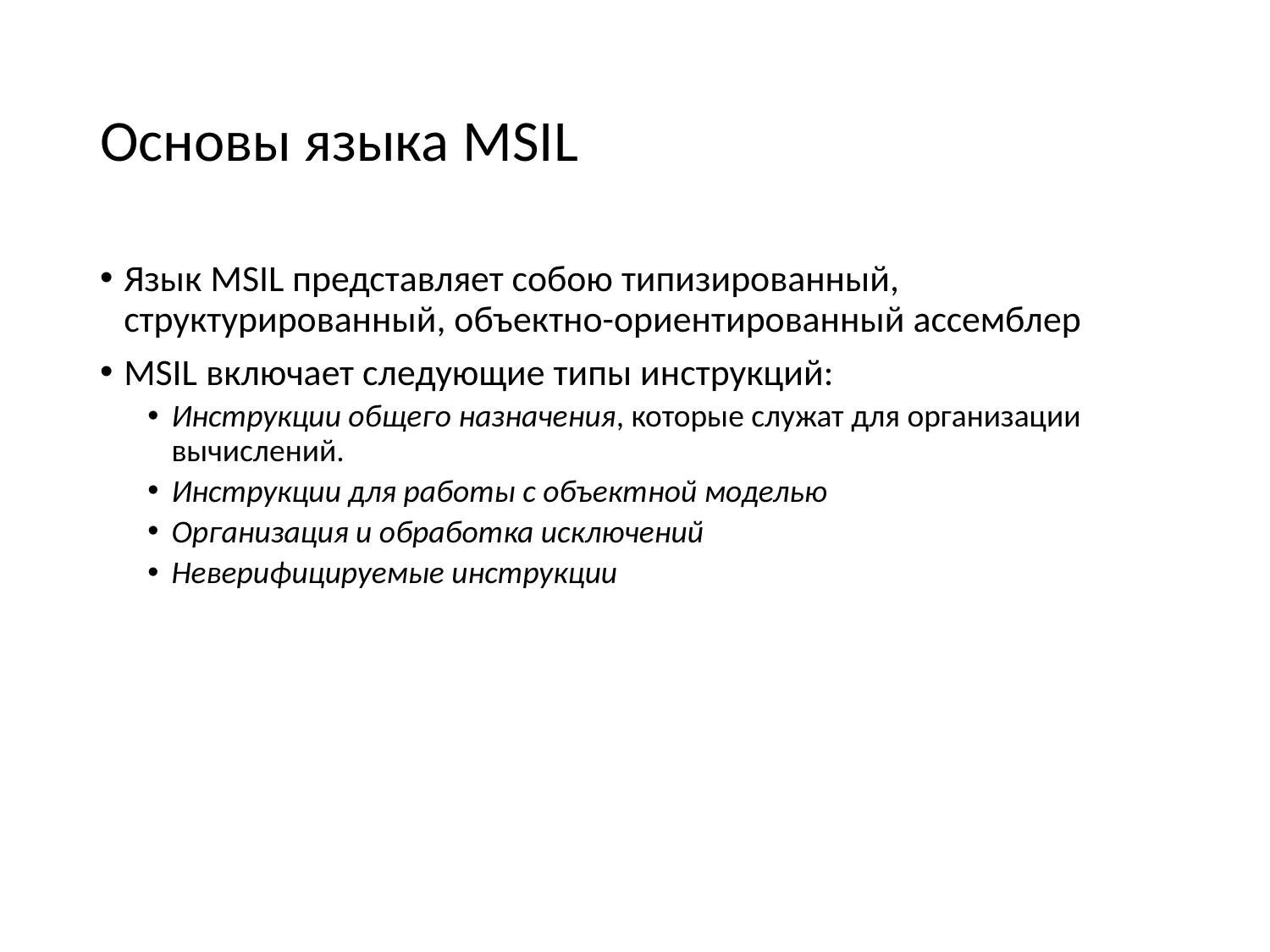

# Основы языка MSIL
Язык MSIL представляет собою типизированный, структурированный, объектно-ориентированный ассемблер
MSIL включает следующие типы инструкций:
Инструкции общего назначения, которые служат для организации вычислений.
Инструкции для работы с объектной моделью
Организация и обработка исключений
Неверифицируемые инструкции